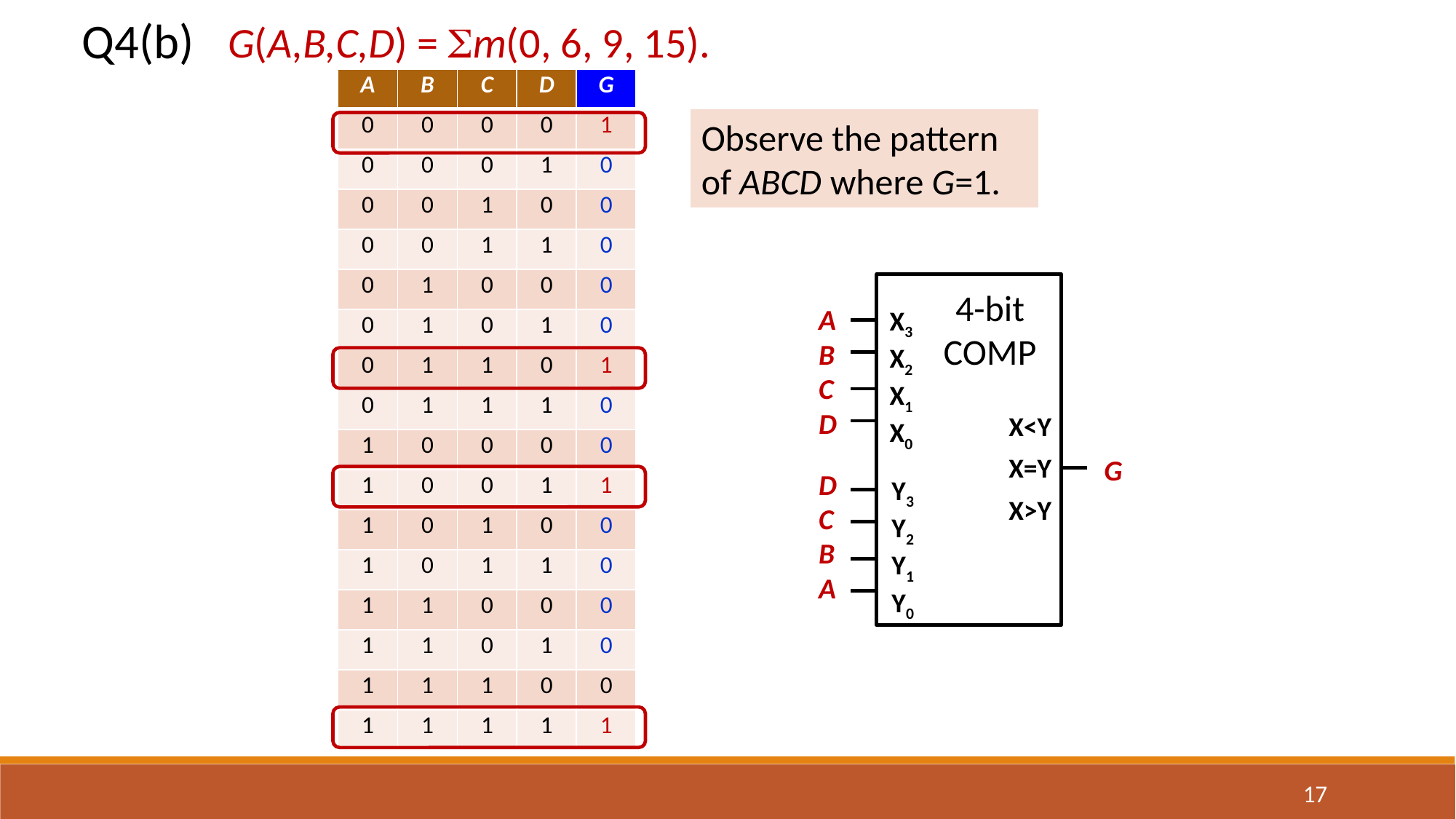

G(A,B,C,D) = Σm(0, 6, 9, 15).
Q4(b)
| A | B | C | D | G |
| --- | --- | --- | --- | --- |
| 0 | 0 | 0 | 0 | 1 |
| 0 | 0 | 0 | 1 | 0 |
| 0 | 0 | 1 | 0 | 0 |
| 0 | 0 | 1 | 1 | 0 |
| 0 | 1 | 0 | 0 | 0 |
| 0 | 1 | 0 | 1 | 0 |
| 0 | 1 | 1 | 0 | 1 |
| 0 | 1 | 1 | 1 | 0 |
| 1 | 0 | 0 | 0 | 0 |
| 1 | 0 | 0 | 1 | 1 |
| 1 | 0 | 1 | 0 | 0 |
| 1 | 0 | 1 | 1 | 0 |
| 1 | 1 | 0 | 0 | 0 |
| 1 | 1 | 0 | 1 | 0 |
| 1 | 1 | 1 | 0 | 0 |
| 1 | 1 | 1 | 1 | 1 |
Observe the pattern of ABCD where G=1.

Cin
4-bit
COMP
X3
X2
X1
X0

X<Y
X=Y
X>Y
Y3
Y2
Y1
Y0
AB
C
D

G
D
C
B
A

17